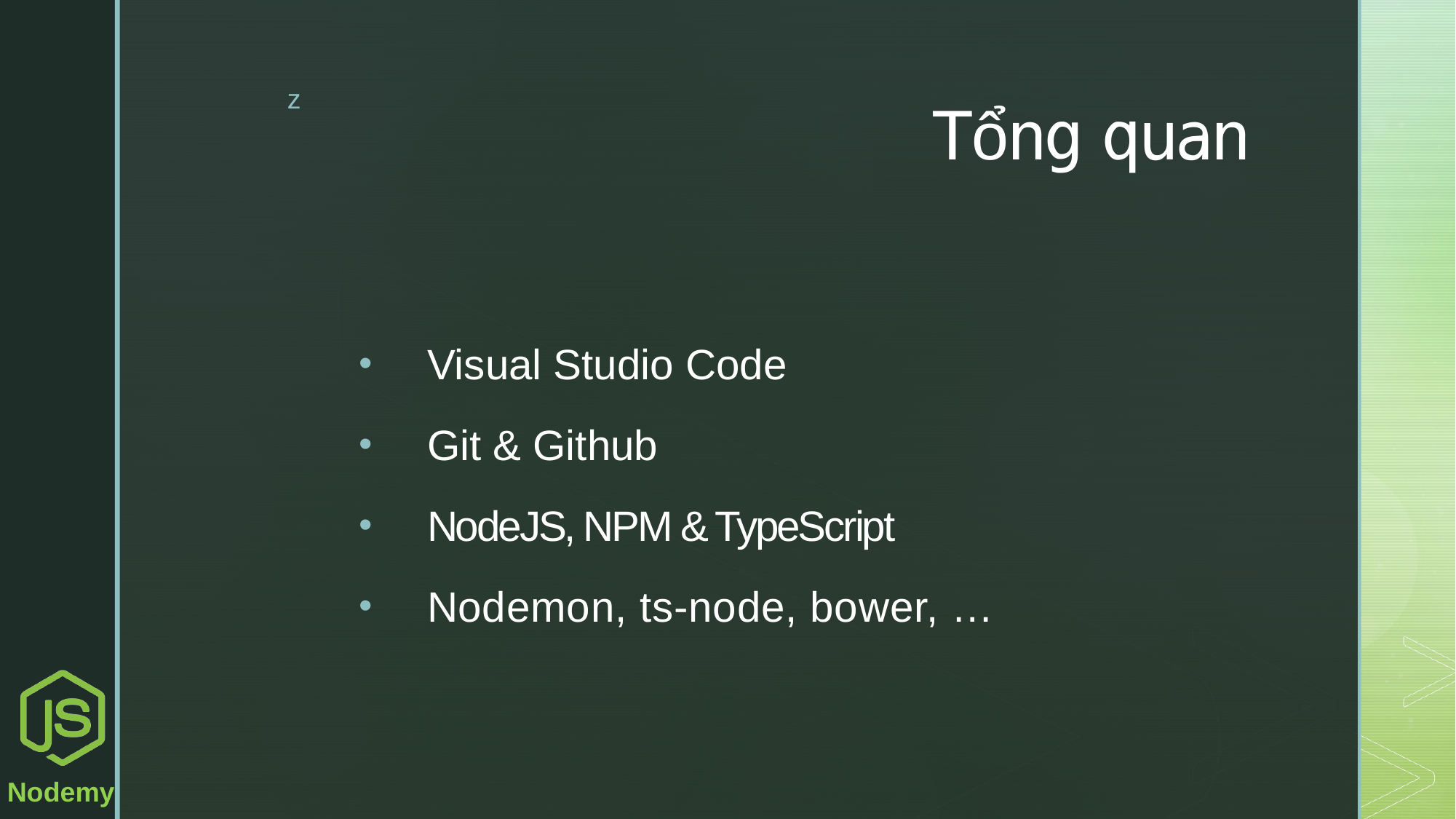

# Tổng quan
Visual Studio Code
Git & Github
NodeJS, NPM & TypeScript
Nodemon, ts-node, bower, …